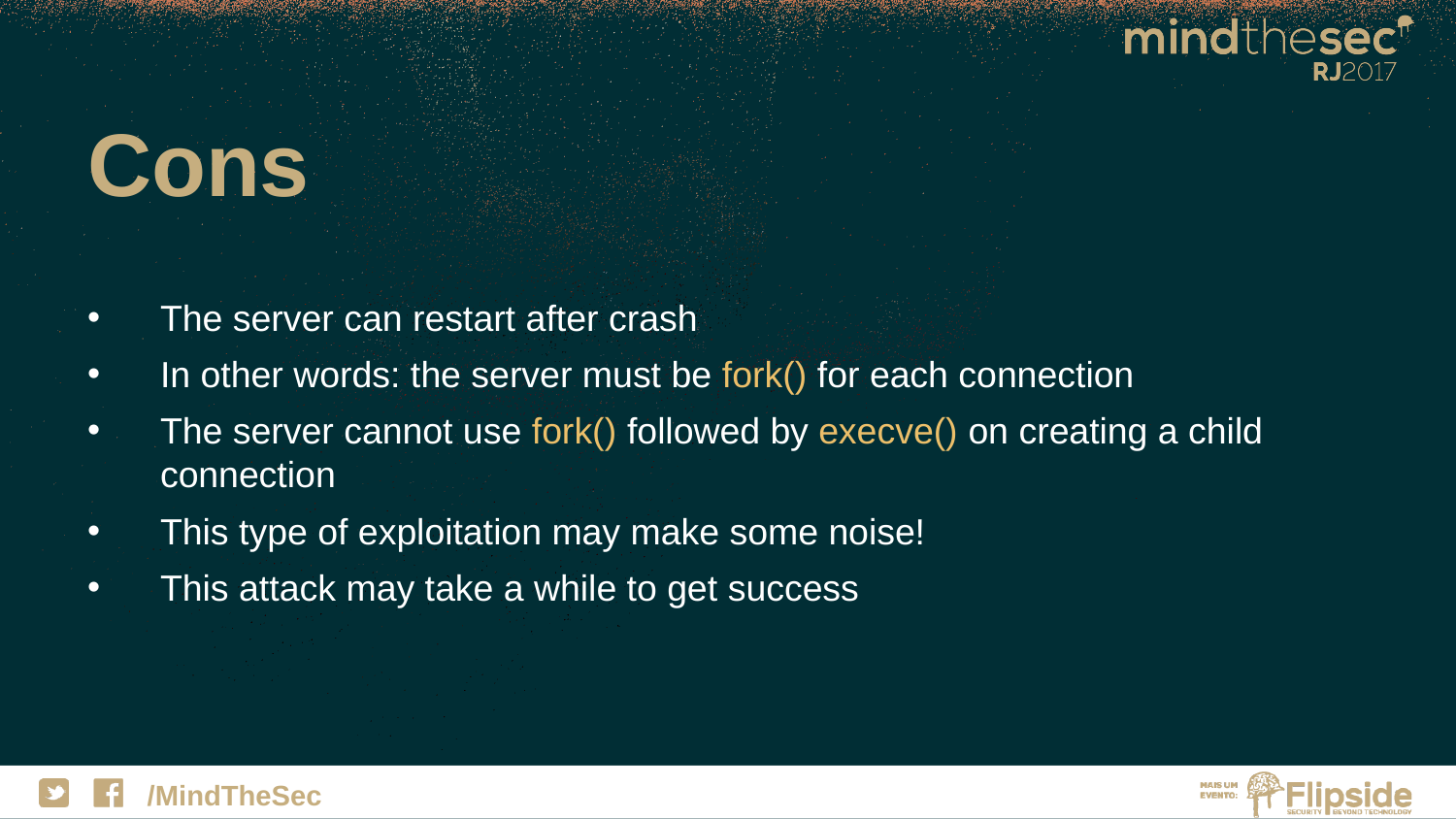

# Cons
The server can restart after crash
In other words: the server must be fork() for each connection
The server cannot use fork() followed by execve() on creating a child connection
This type of exploitation may make some noise!
This attack may take a while to get success